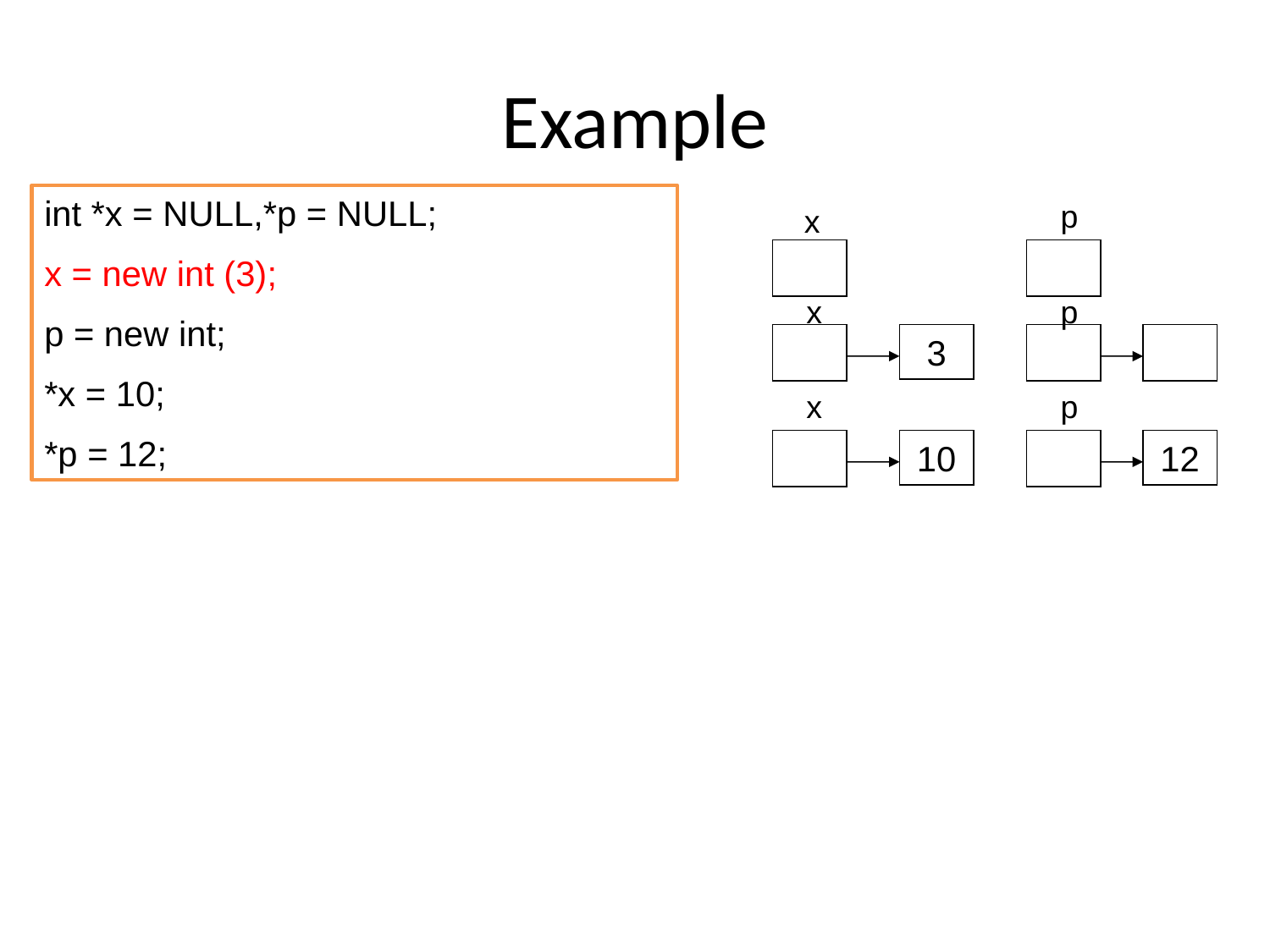

# Example
int *x = NULL,*p = NULL;
x = new int (3);
p = new int;
*x = 10;
*p = 12;
p
x

x
p

3

x
p

10

12